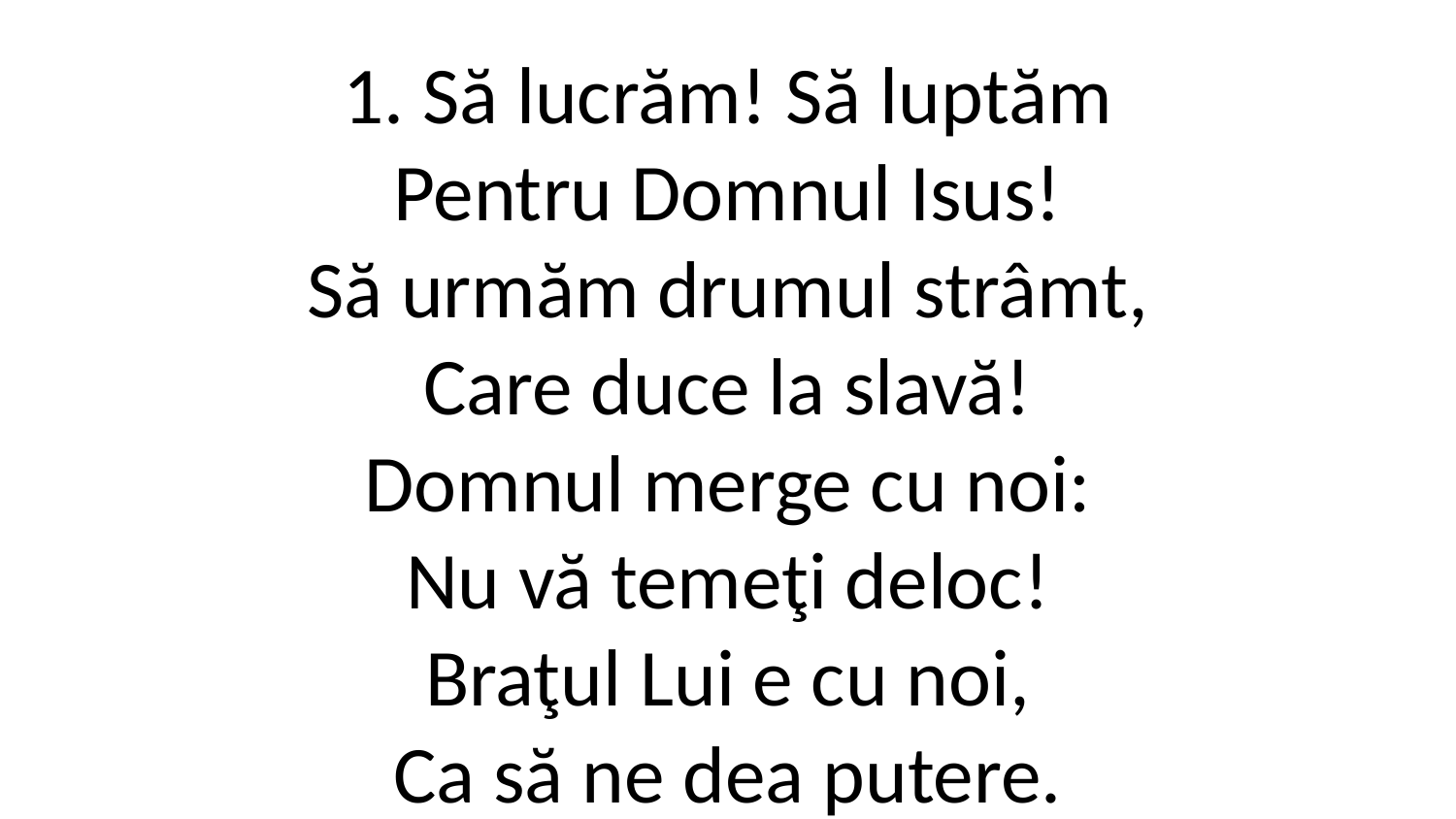

1. Să lucrăm! Să luptăm
Pentru Domnul Isus!
Să urmăm drumul strâmt,
Care duce la slavă!
Domnul merge cu noi:
Nu vă temeţi deloc!
Braţul Lui e cu noi,
Ca să ne dea putere.